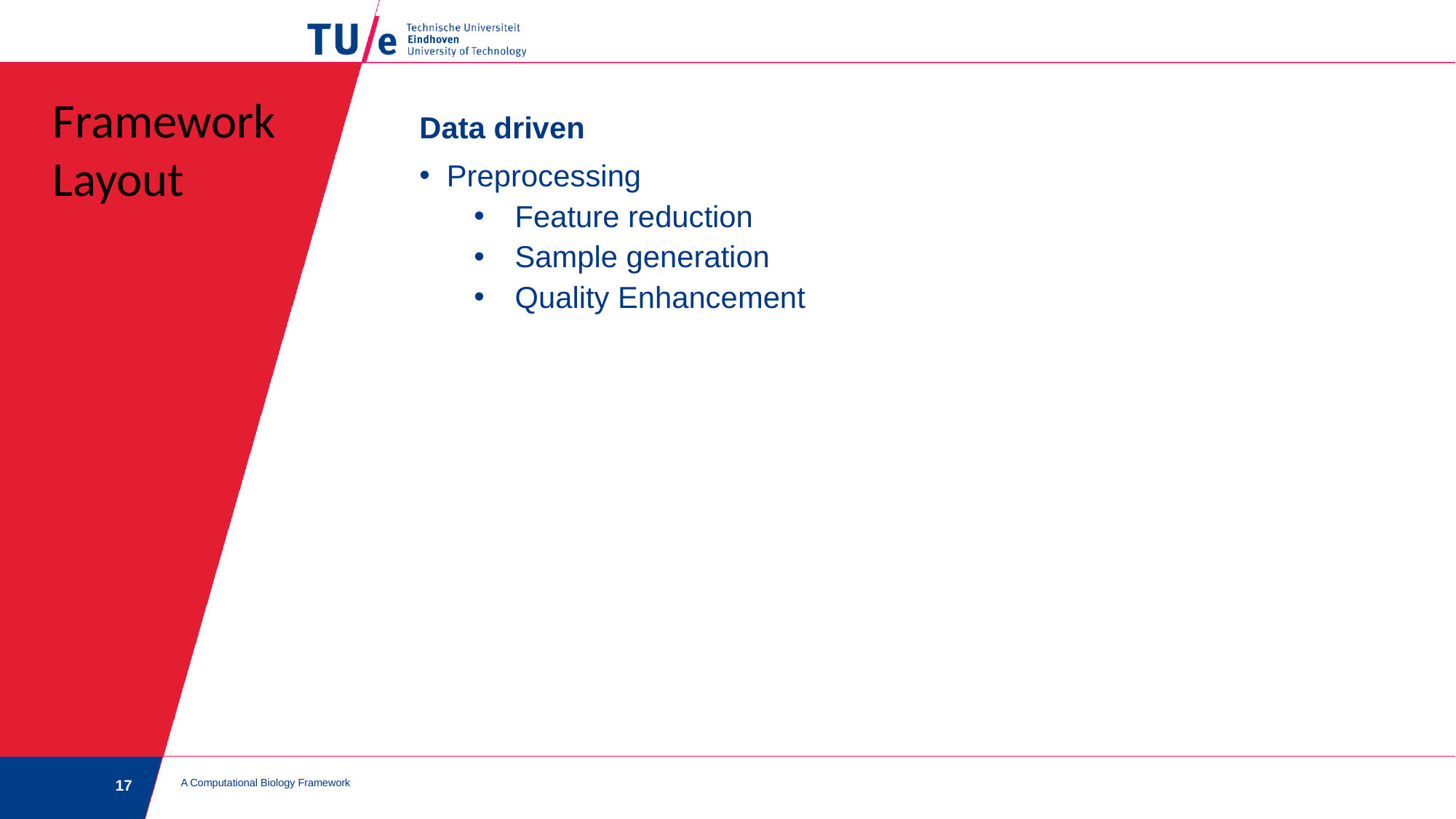

Framework
Layout
Data driven
Preprocessing
Feature reduction
Sample generation
Quality Enhancement

A Computational Biology Framework